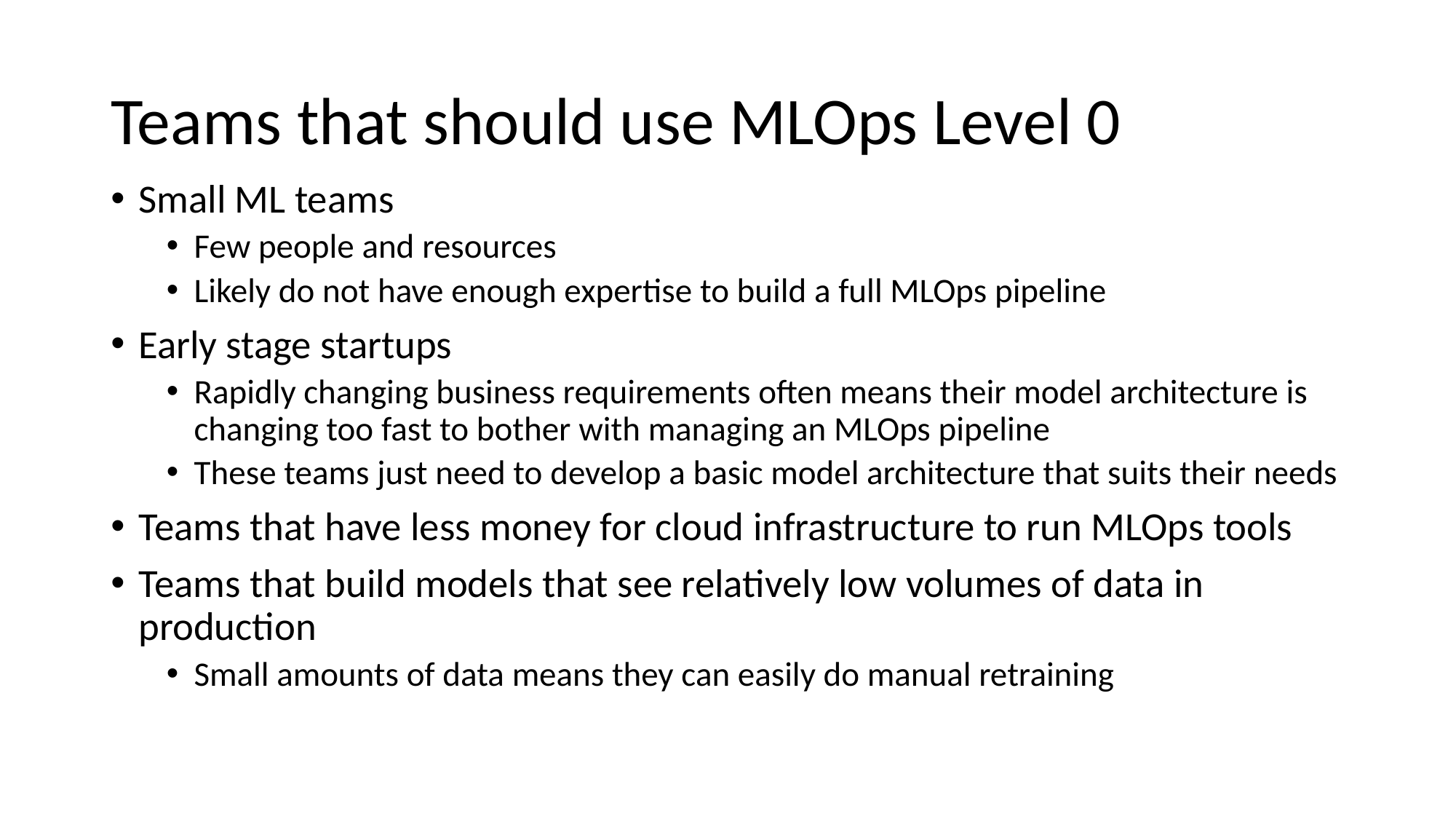

# Teams that should use MLOps Level 0
Small ML teams
Few people and resources
Likely do not have enough expertise to build a full MLOps pipeline
Early stage startups
Rapidly changing business requirements often means their model architecture is changing too fast to bother with managing an MLOps pipeline
These teams just need to develop a basic model architecture that suits their needs
Teams that have less money for cloud infrastructure to run MLOps tools
Teams that build models that see relatively low volumes of data in production
Small amounts of data means they can easily do manual retraining